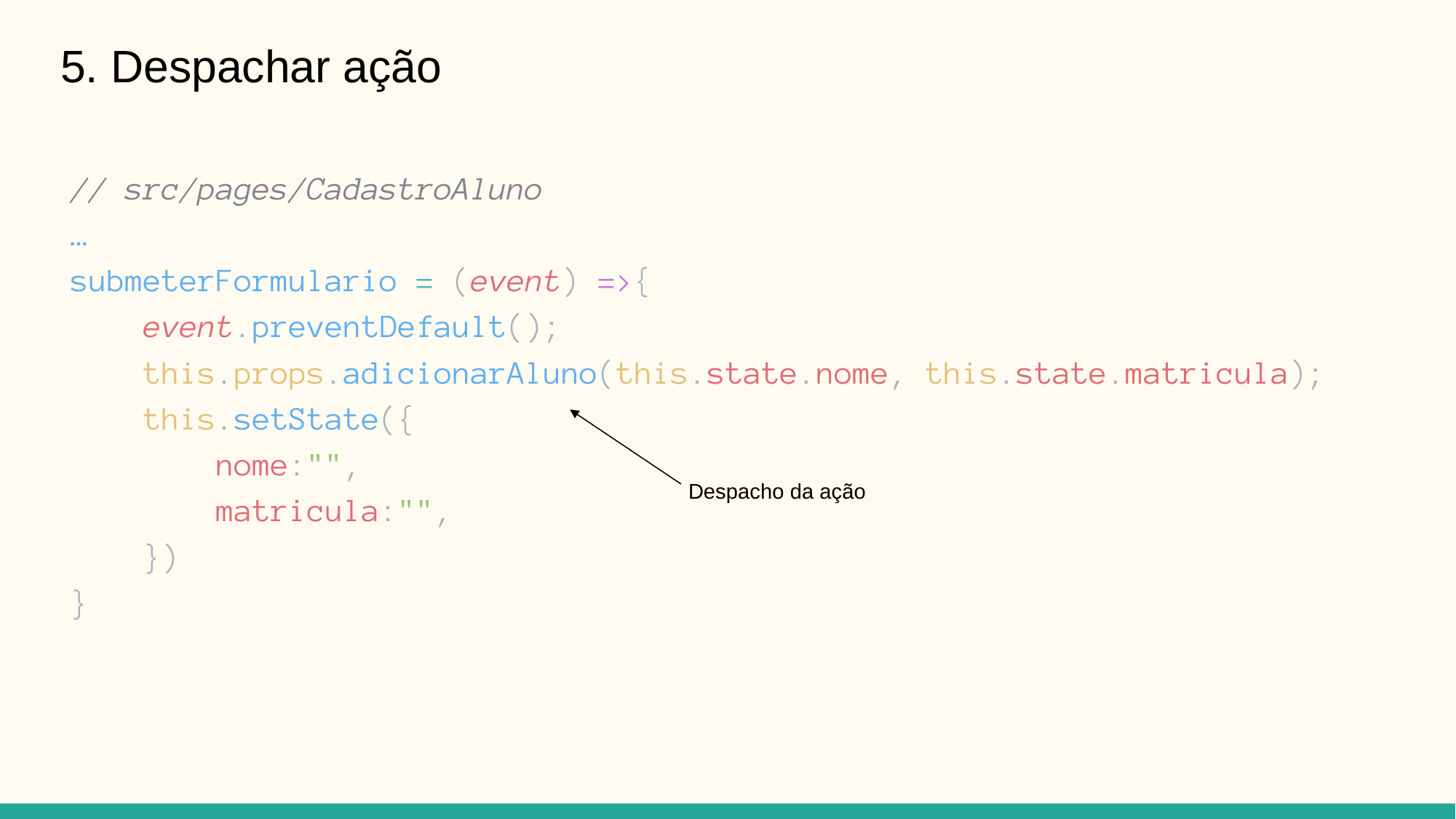

# 5. Despachar ação
// src/pages/CadastroAluno
…
submeterFormulario = (event) =>{
    event.preventDefault();
    this.props.adicionarAluno(this.state.nome, this.state.matricula);
    this.setState({
        nome:"",
        matricula:"",
    })
}

Despacho da ação